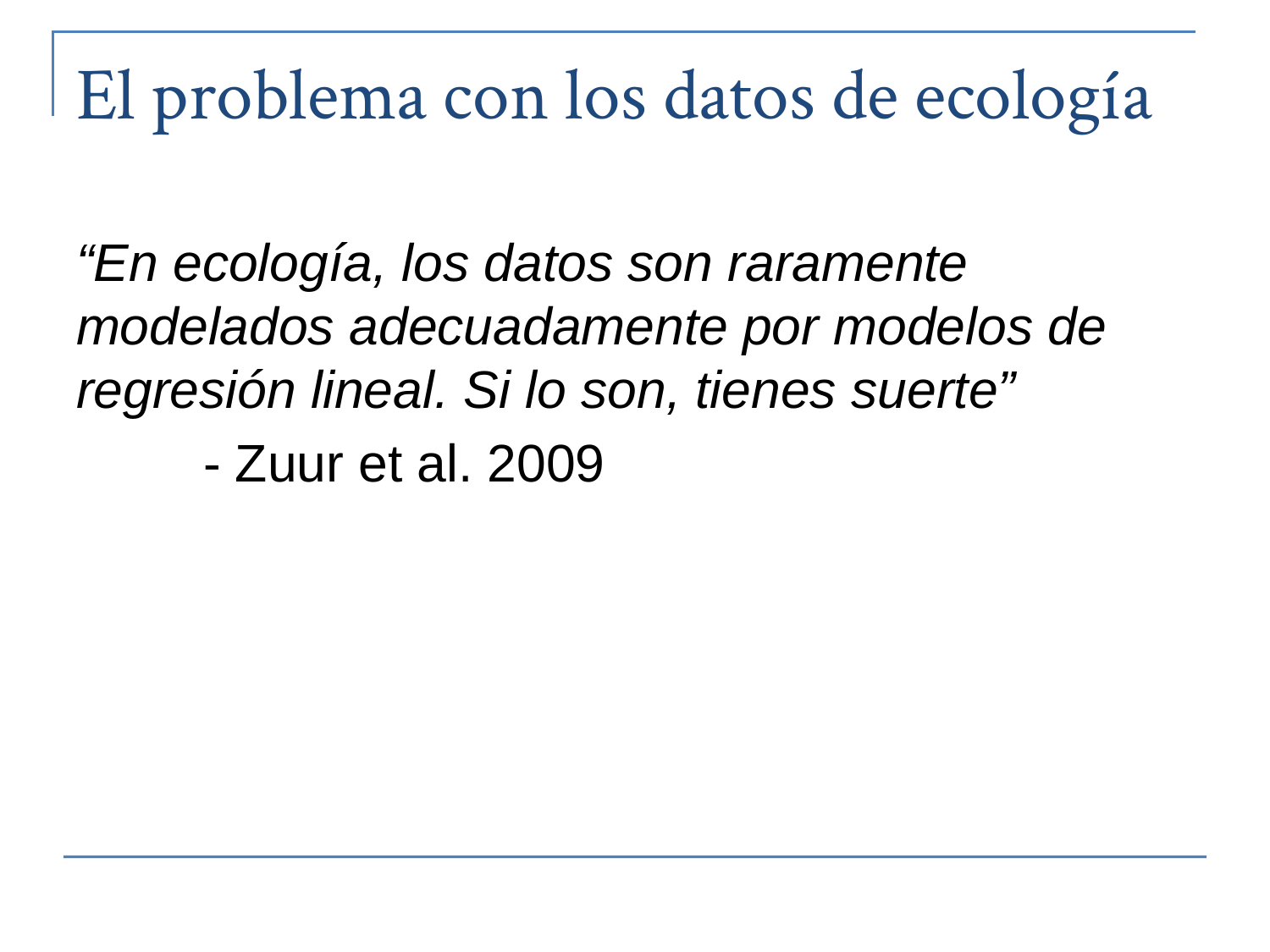

# El problema con los datos de ecología
“En ecología, los datos son raramente modelados adecuadamente por modelos de regresión lineal. Si lo son, tienes suerte”
	- Zuur et al. 2009